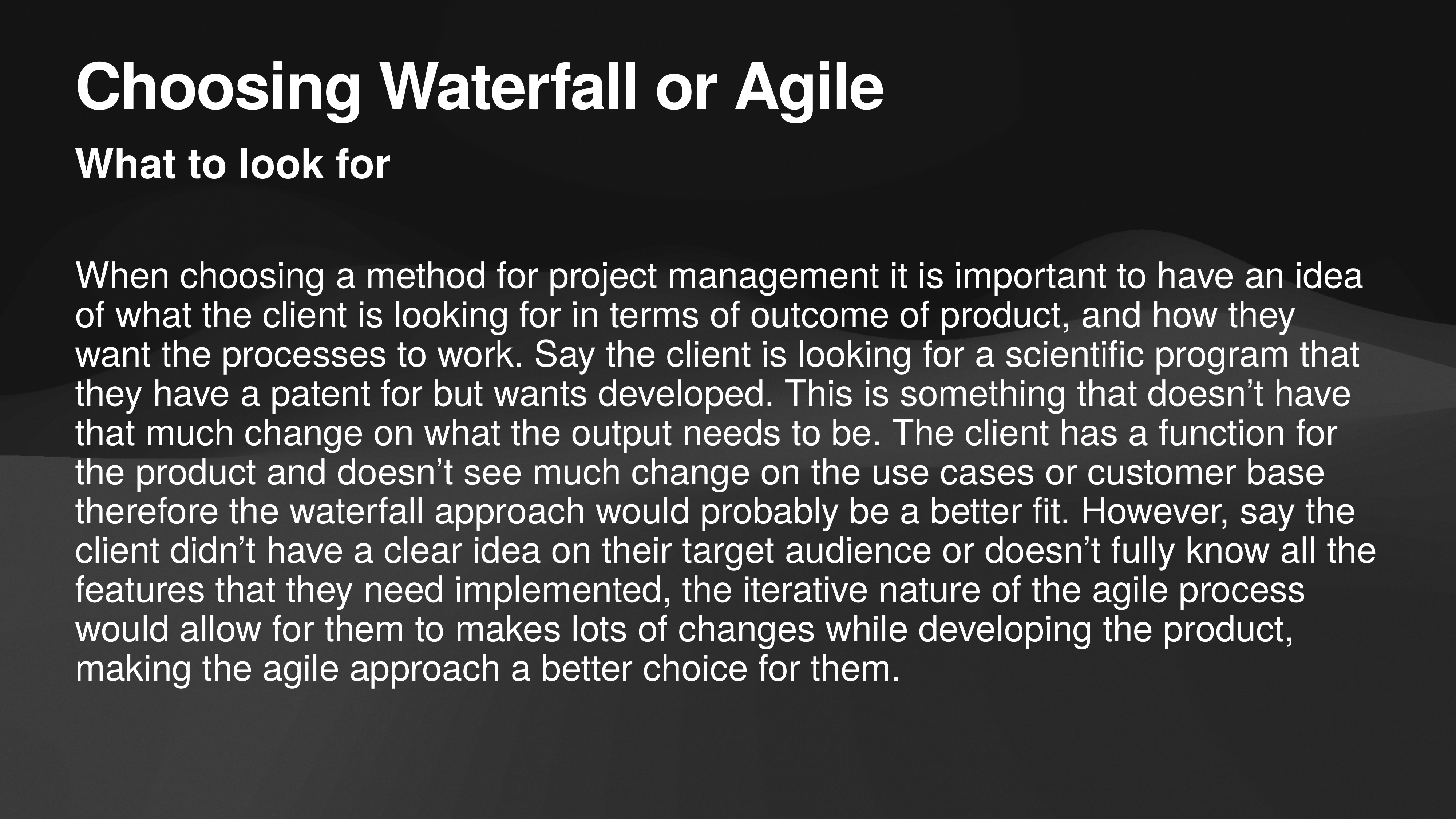

# Choosing Waterfall or Agile
What to look for
When choosing a method for project management it is important to have an idea of what the client is looking for in terms of outcome of product, and how they want the processes to work. Say the client is looking for a scientific program that they have a patent for but wants developed. This is something that doesn’t have that much change on what the output needs to be. The client has a function for the product and doesn’t see much change on the use cases or customer base therefore the waterfall approach would probably be a better fit. However, say the client didn’t have a clear idea on their target audience or doesn’t fully know all the features that they need implemented, the iterative nature of the agile process would allow for them to makes lots of changes while developing the product, making the agile approach a better choice for them.